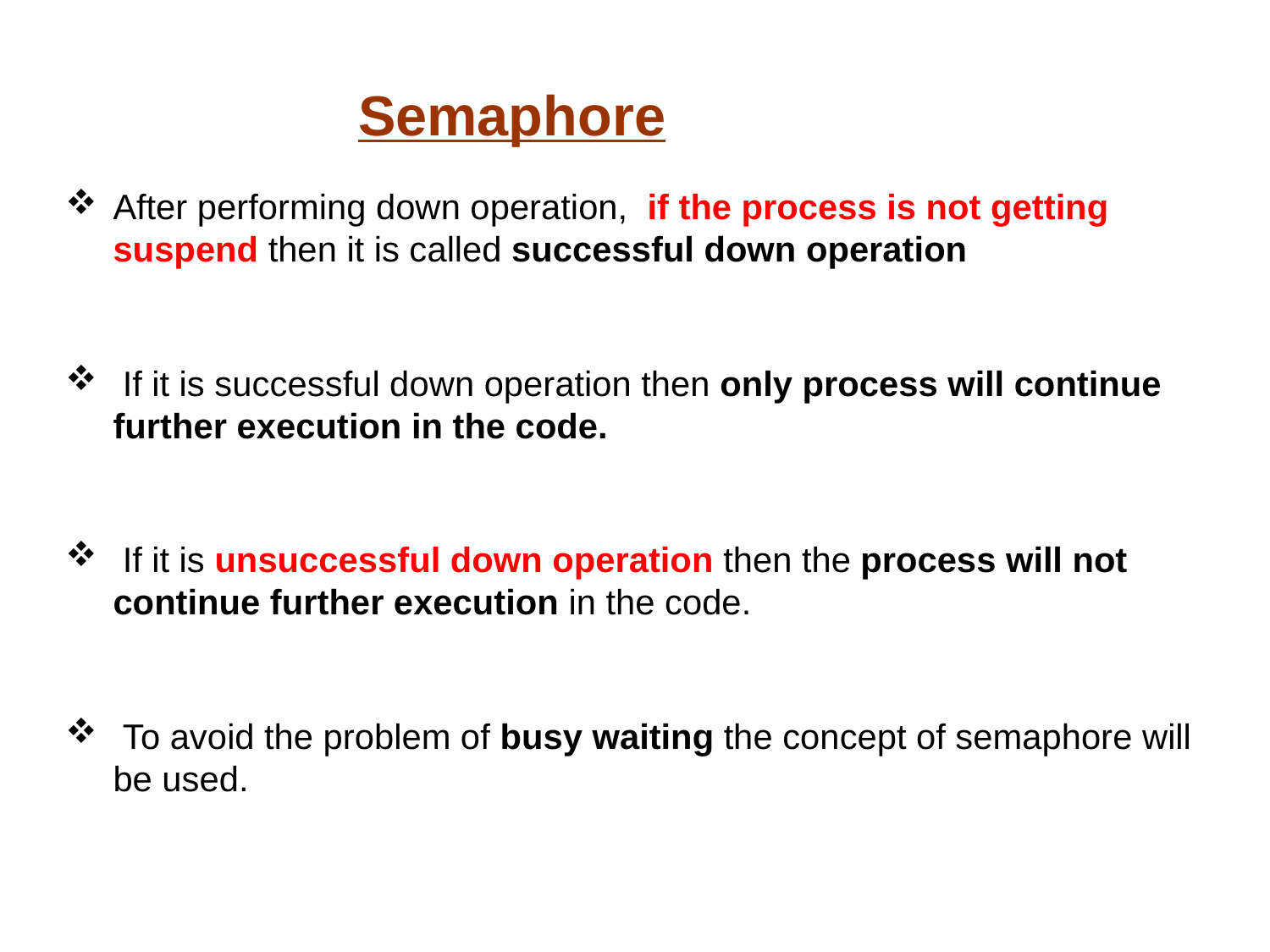

# Semaphore
After performing down operation,  if the process is not getting suspend then it is called successful down operation

 If it is successful down operation then only process will continue further execution in the code.

 If it is unsuccessful down operation then the process will not continue further execution in the code.

 To avoid the problem of busy waiting the concept of semaphore will be used.